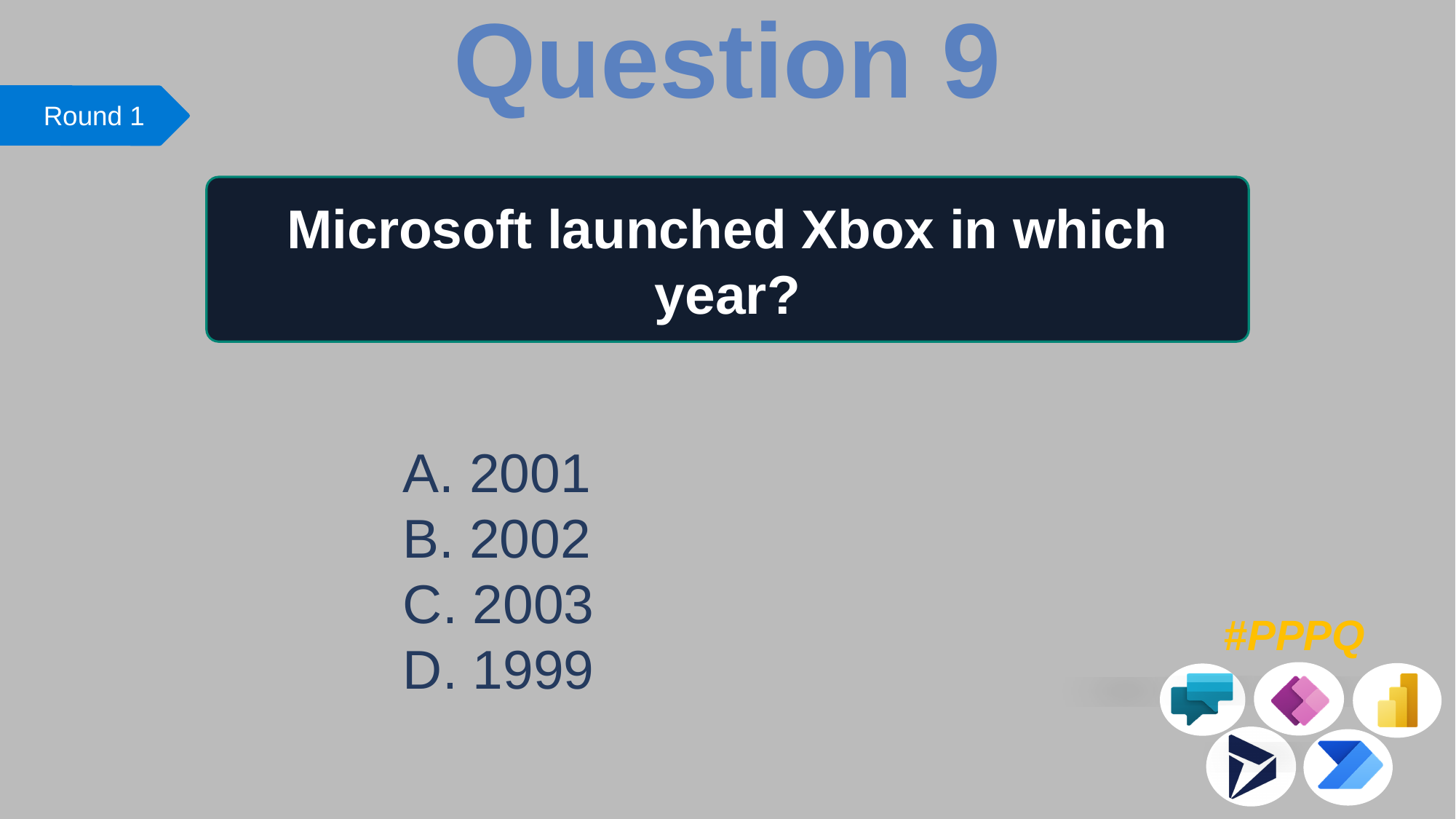

Question 9
Microsoft launched Xbox in which year?
 2001
 2002
 2003
 1999